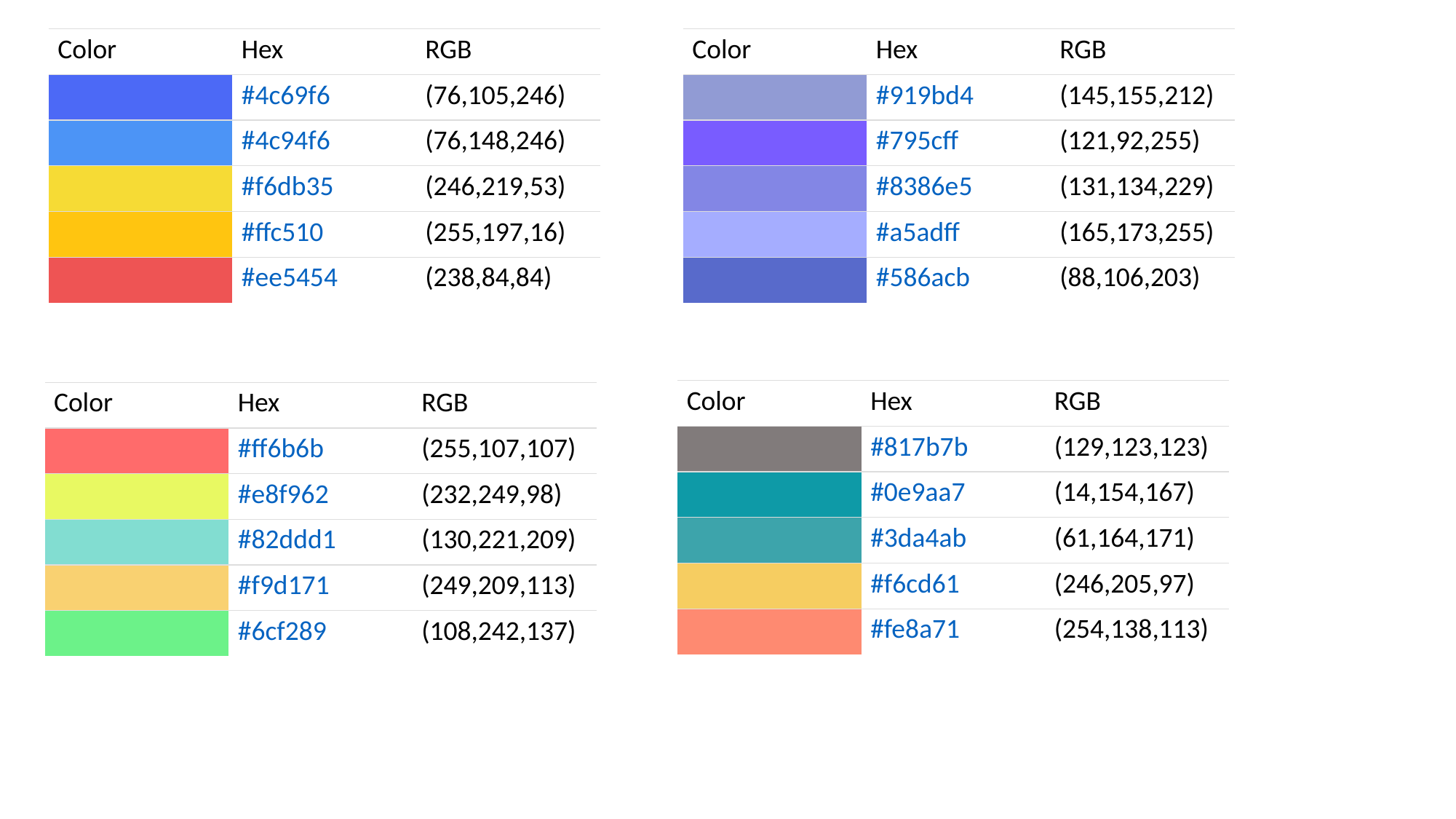

| Color | Hex | RGB |
| --- | --- | --- |
|  | #4c69f6 | (76,105,246) |
|  | #4c94f6 | (76,148,246) |
|  | #f6db35 | (246,219,53) |
|  | #ffc510 | (255,197,16) |
|  | #ee5454 | (238,84,84) |
| Color | Hex | RGB |
| --- | --- | --- |
|  | #919bd4 | (145,155,212) |
|  | #795cff | (121,92,255) |
|  | #8386e5 | (131,134,229) |
|  | #a5adff | (165,173,255) |
|  | #586acb | (88,106,203) |
| Color | Hex | RGB |
| --- | --- | --- |
|  | #817b7b | (129,123,123) |
|  | #0e9aa7 | (14,154,167) |
|  | #3da4ab | (61,164,171) |
|  | #f6cd61 | (246,205,97) |
|  | #fe8a71 | (254,138,113) |
| Color | Hex | RGB |
| --- | --- | --- |
|  | #ff6b6b | (255,107,107) |
|  | #e8f962 | (232,249,98) |
|  | #82ddd1 | (130,221,209) |
|  | #f9d171 | (249,209,113) |
|  | #6cf289 | (108,242,137) |